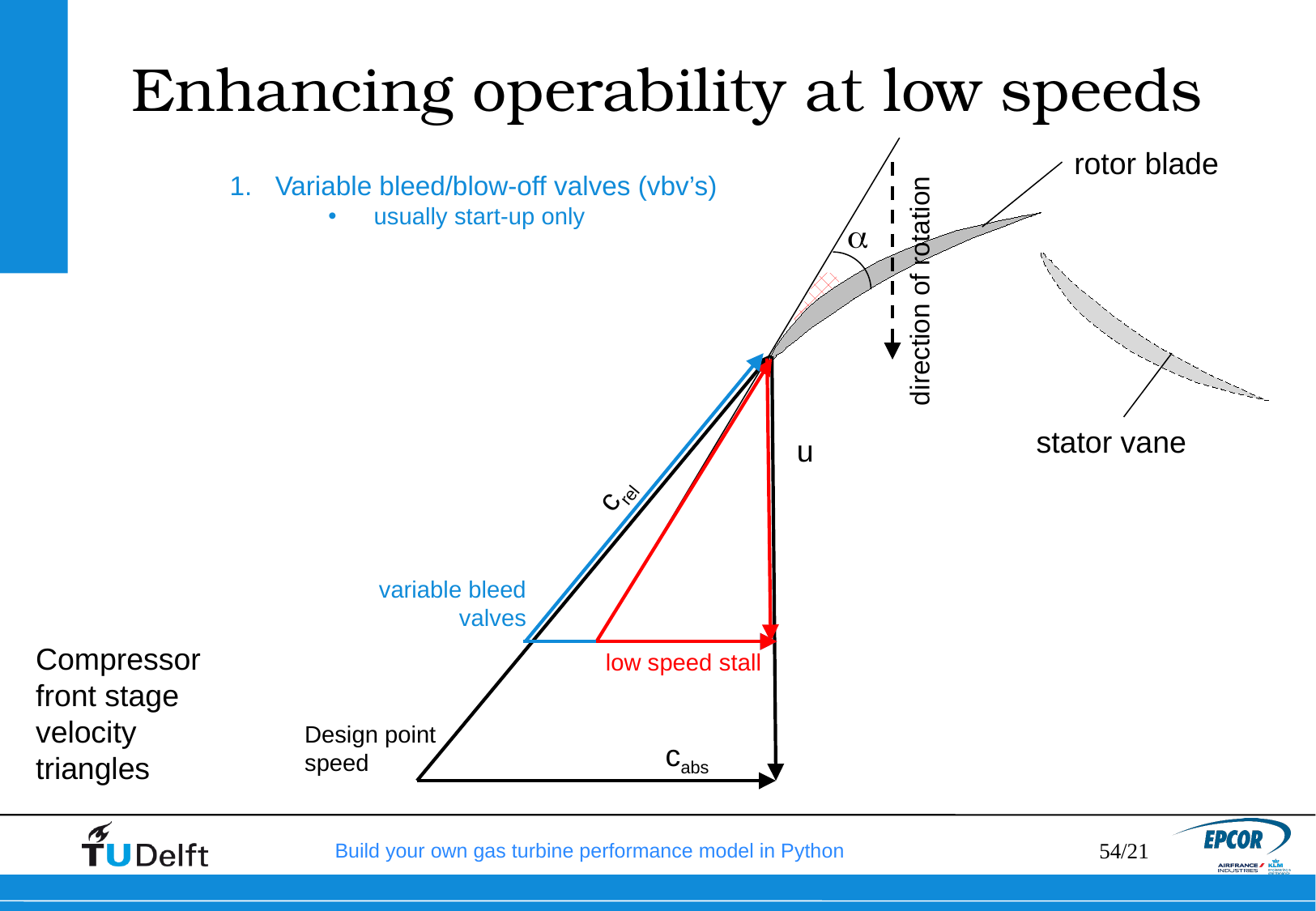

# Enhancing operability at low speeds
rotor blade
Variable bleed/blow-off valves (vbv’s)
usually start-up only

α

direction of rotation

stator vane
u
crel
variable bleed valves
Compressor
front stage velocity triangles
low speed stall
Design point speed
cabs